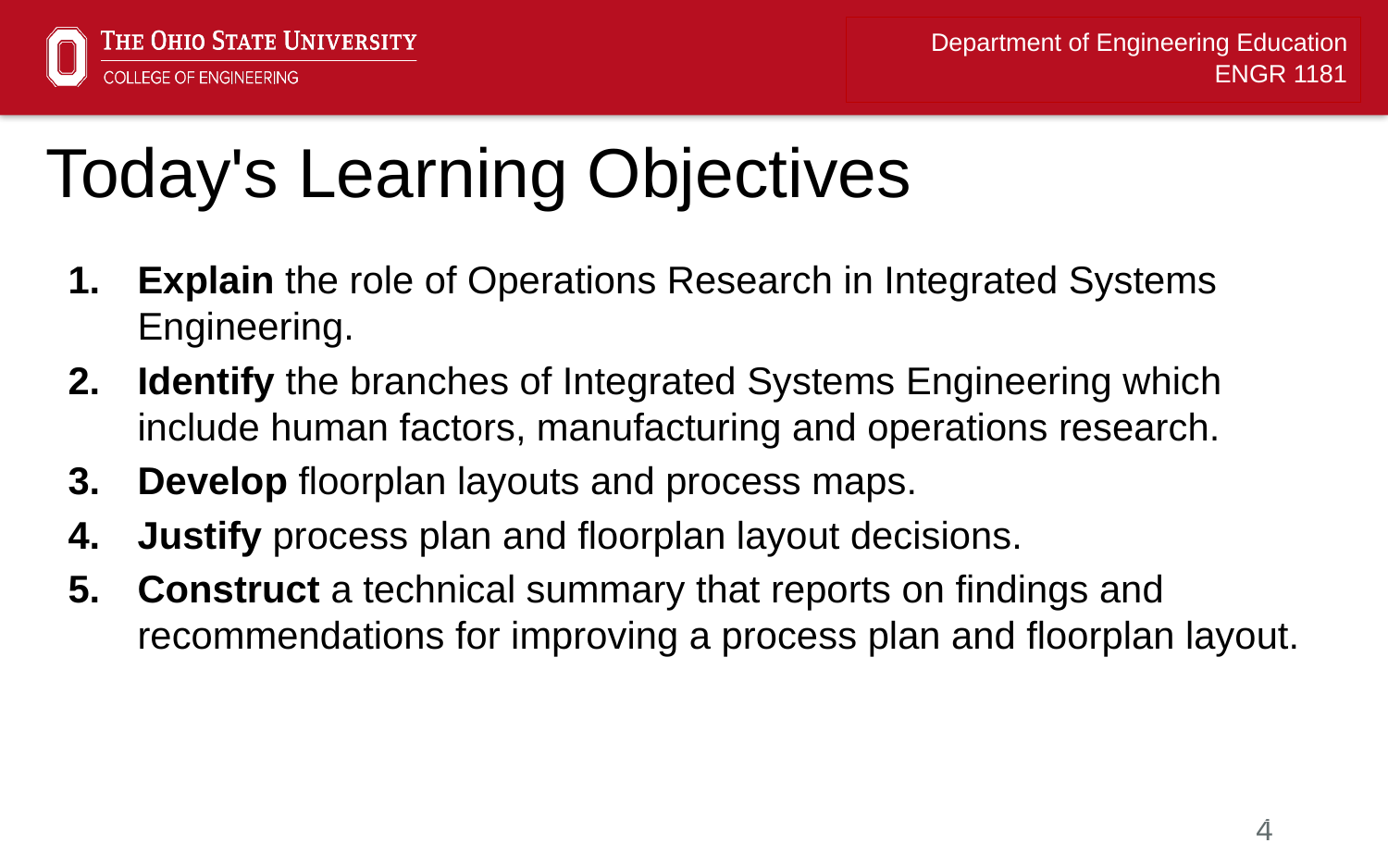

# Today's Learning Objectives
Explain the role of Operations Research in Integrated Systems Engineering.
Identify the branches of Integrated Systems Engineering which include human factors, manufacturing and operations research.
Develop floorplan layouts and process maps.
Justify process plan and floorplan layout decisions.
Construct a technical summary that reports on findings and recommendations for improving a process plan and floorplan layout.